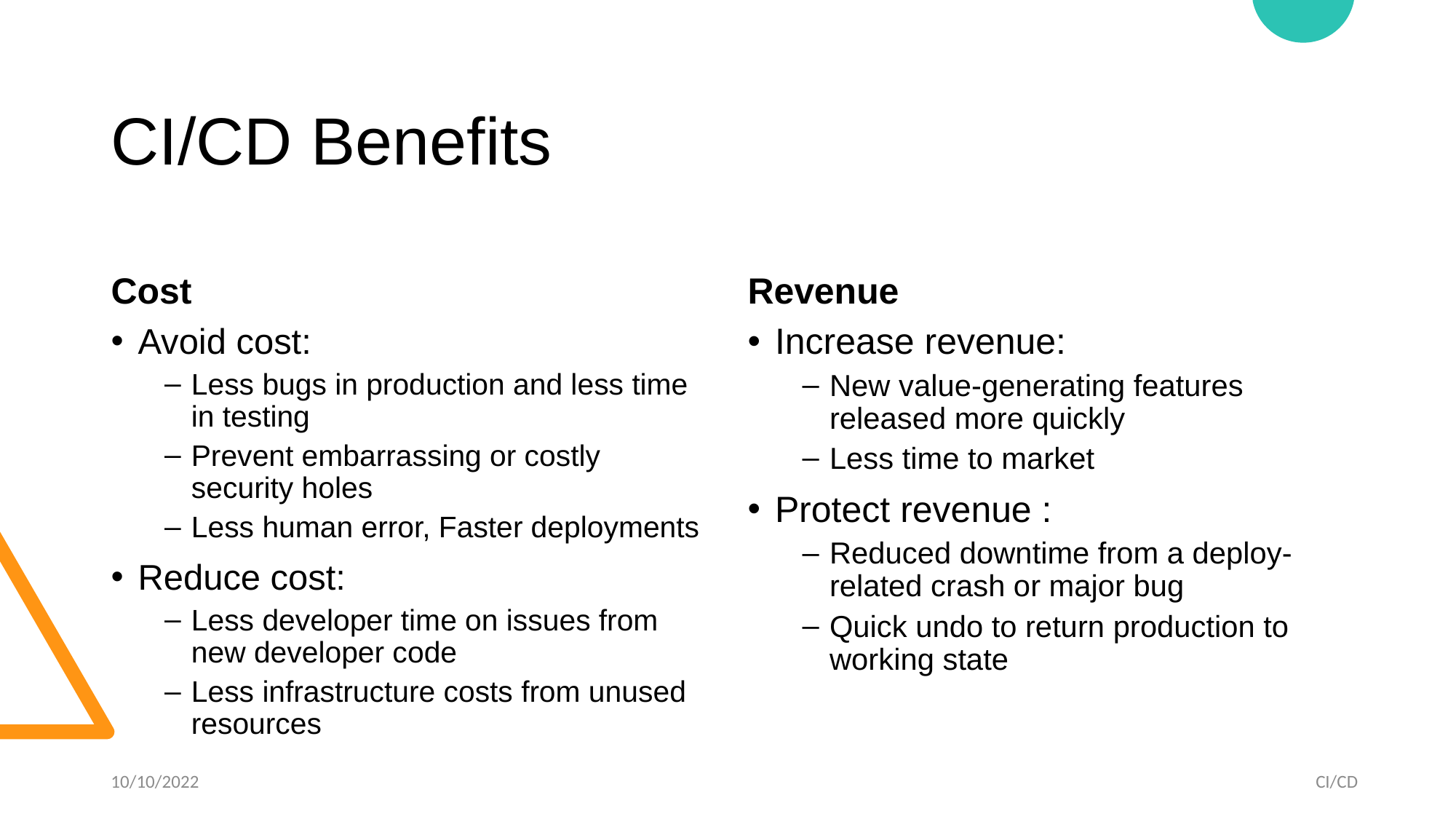

# CI/CD Benefits
Cost
Revenue
Avoid cost:
Less bugs in production and less time in testing
Prevent embarrassing or costly security holes
Less human error, Faster deployments
Reduce cost:
Less developer time on issues from new developer code
Less infrastructure costs from unused resources
Increase revenue:
New value-generating features released more quickly
Less time to market
Protect revenue :
Reduced downtime from a deploy-related crash or major bug
Quick undo to return production to working state
10/10/2022
CI/CD